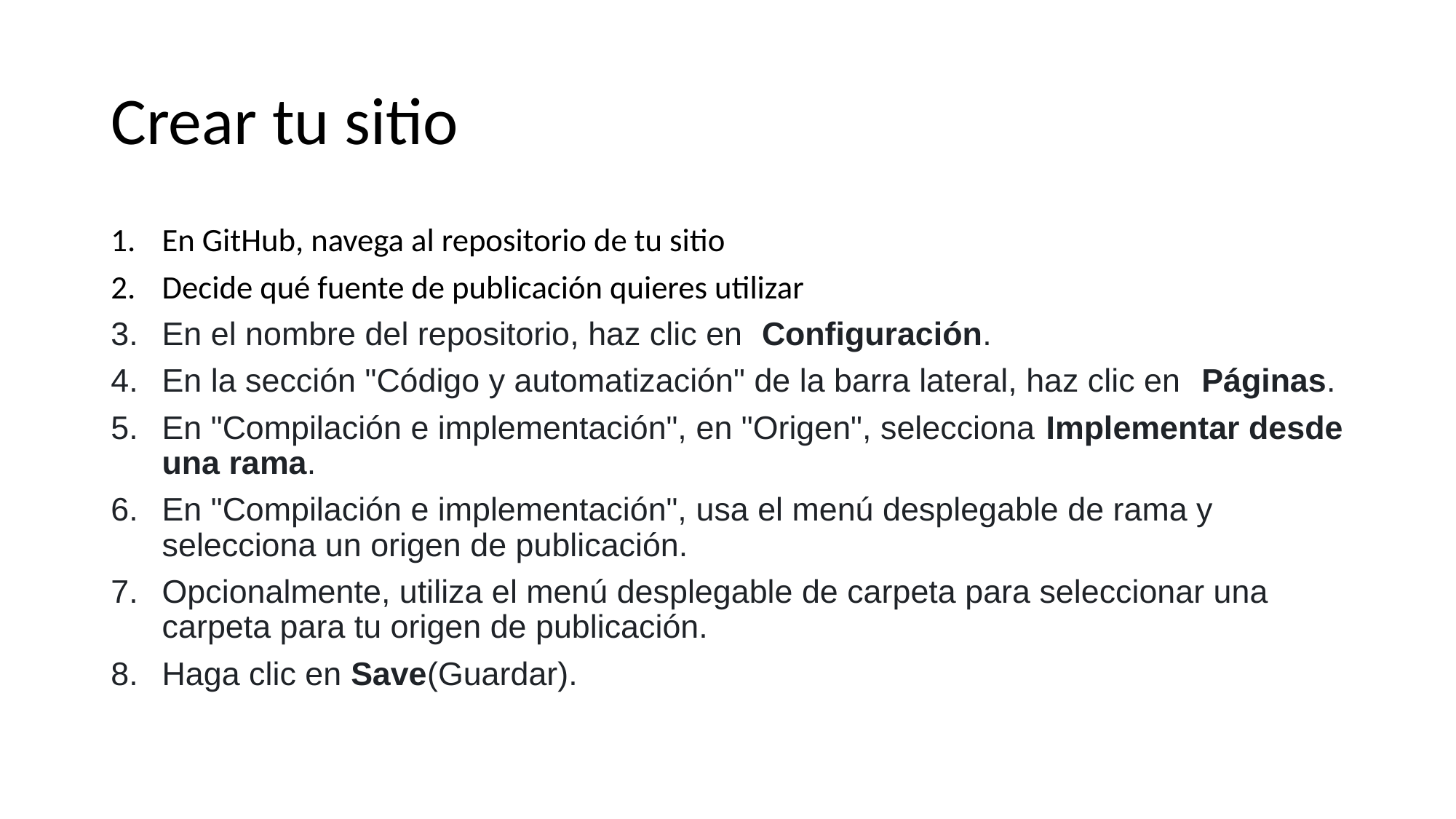

# Crear tu sitio
En GitHub, navega al repositorio de tu sitio
Decide qué fuente de publicación quieres utilizar
En el nombre del repositorio, haz clic en  Configuración.
En la sección "Código y automatización" de la barra lateral, haz clic en  Páginas.
En "Compilación e implementación", en "Origen", selecciona Implementar desde una rama.
En "Compilación e implementación", usa el menú desplegable de rama y selecciona un origen de publicación.
Opcionalmente, utiliza el menú desplegable de carpeta para seleccionar una carpeta para tu origen de publicación.
Haga clic en Save(Guardar).